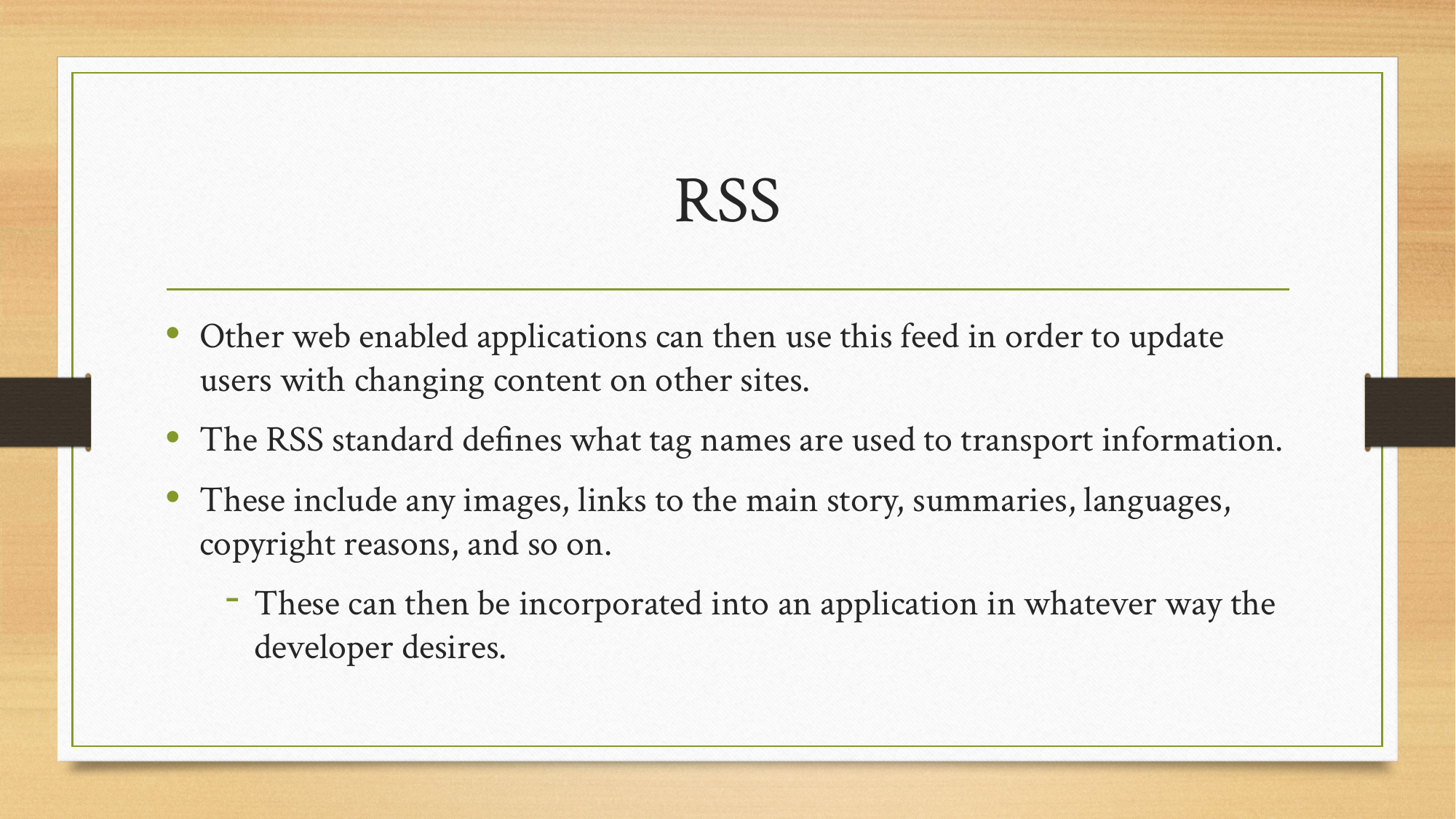

# RSS
Other web enabled applications can then use this feed in order to update users with changing content on other sites.
The RSS standard defines what tag names are used to transport information.
These include any images, links to the main story, summaries, languages, copyright reasons, and so on.
These can then be incorporated into an application in whatever way the developer desires.